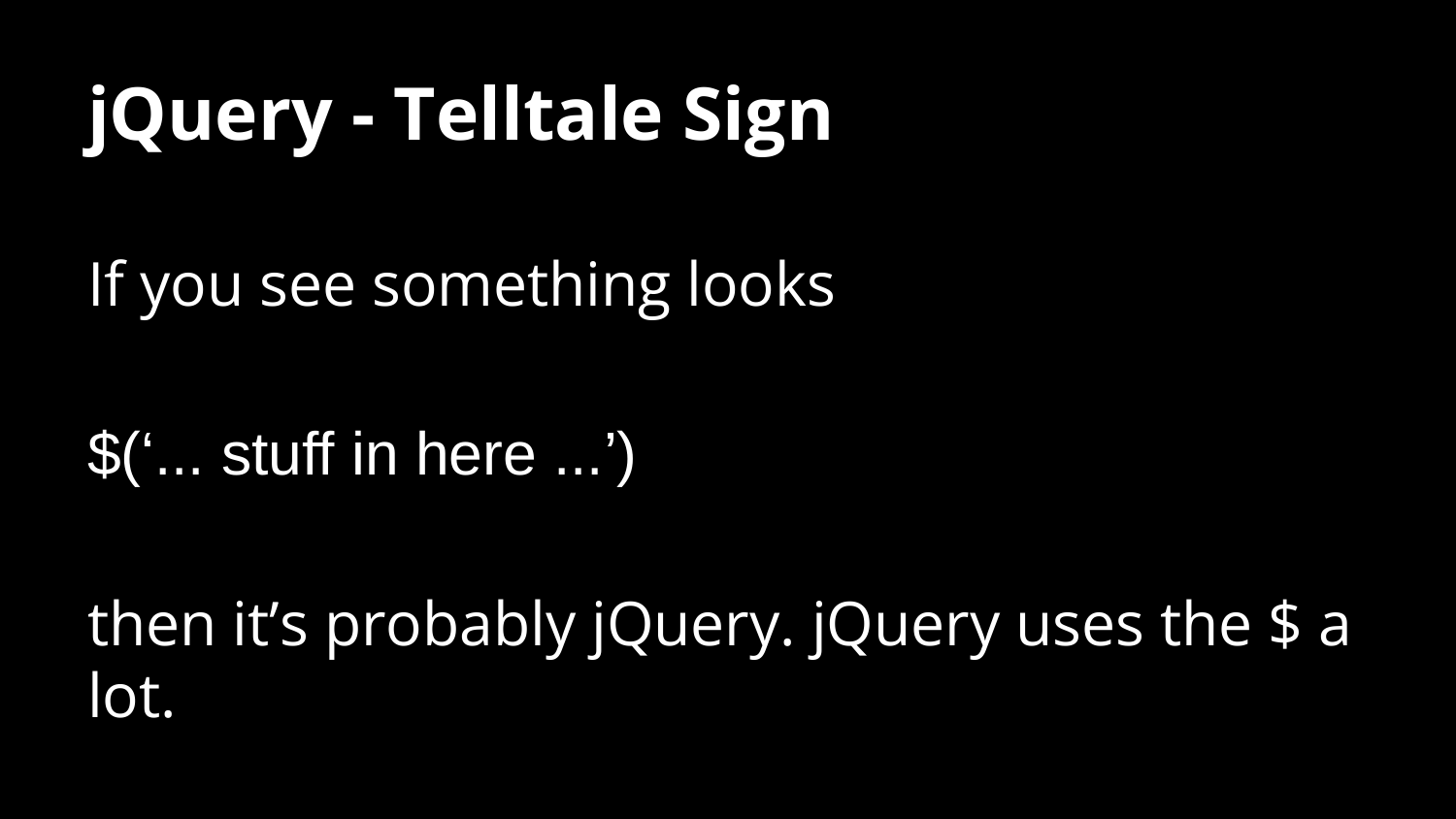

# jQuery - Telltale Sign
If you see something looks

$(‘... stuff in here ...’)

then it’s probably jQuery. jQuery uses the $ a lot.